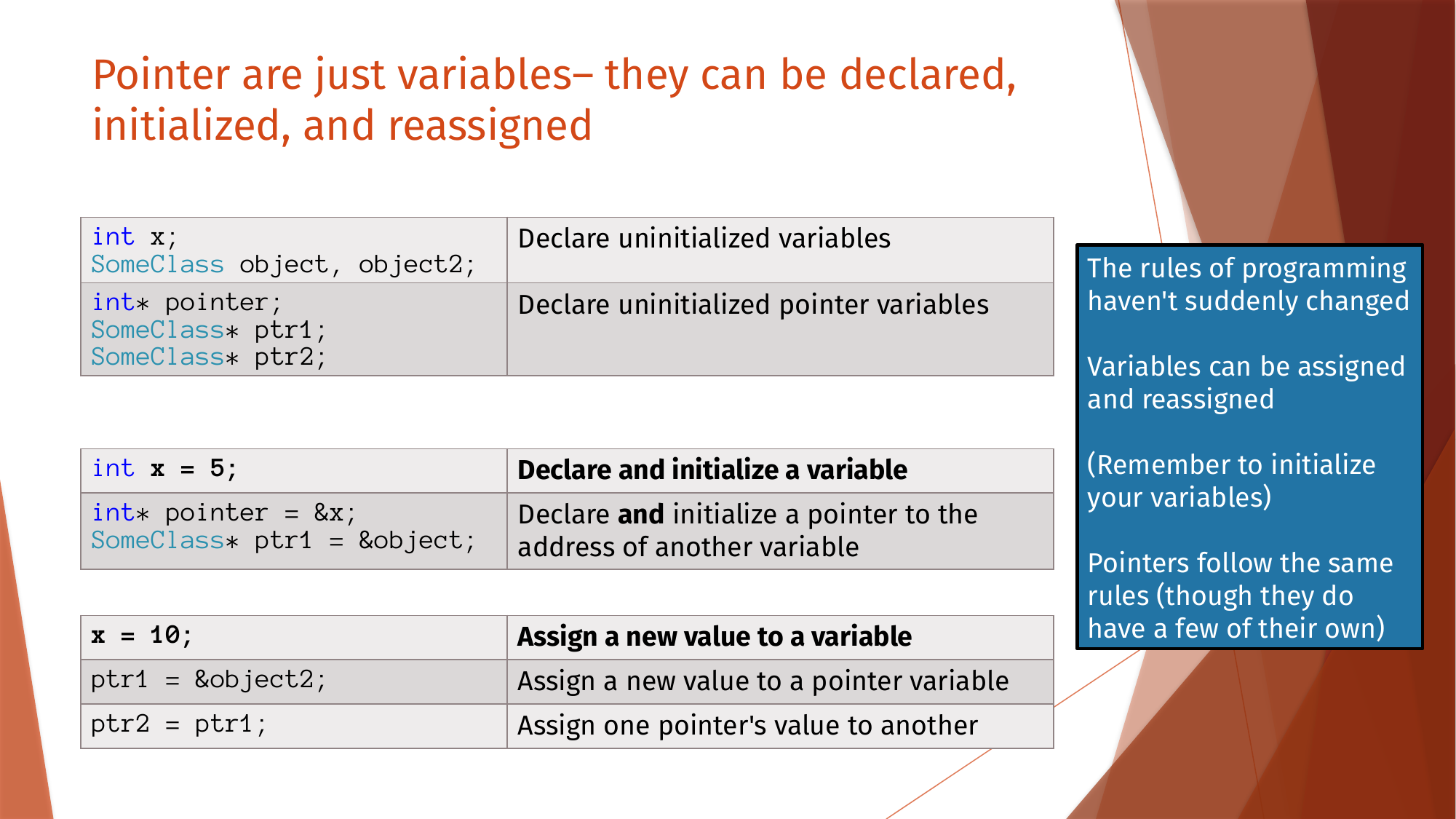

# Pointer are just variables– they can be declared, initialized, and reassigned
| int x; SomeClass object, object2; | Declare uninitialized variables |
| --- | --- |
| int\* pointer; SomeClass\* ptr1; SomeClass\* ptr2; | Declare uninitialized pointer variables |
The rules of programming haven't suddenly changed

Variables can be assigned and reassigned

(Remember to initialize your variables)

Pointers follow the same rules (though they do have a few of their own)
| int x = 5; | Declare and initialize a variable |
| --- | --- |
| int\* pointer = &x; SomeClass\* ptr1 = &object; | Declare and initialize a pointer to the address of another variable |
| x = 10; | Assign a new value to a variable |
| --- | --- |
| ptr1 = &object2; | Assign a new value to a pointer variable |
| ptr2 = ptr1; | Assign one pointer's value to another |